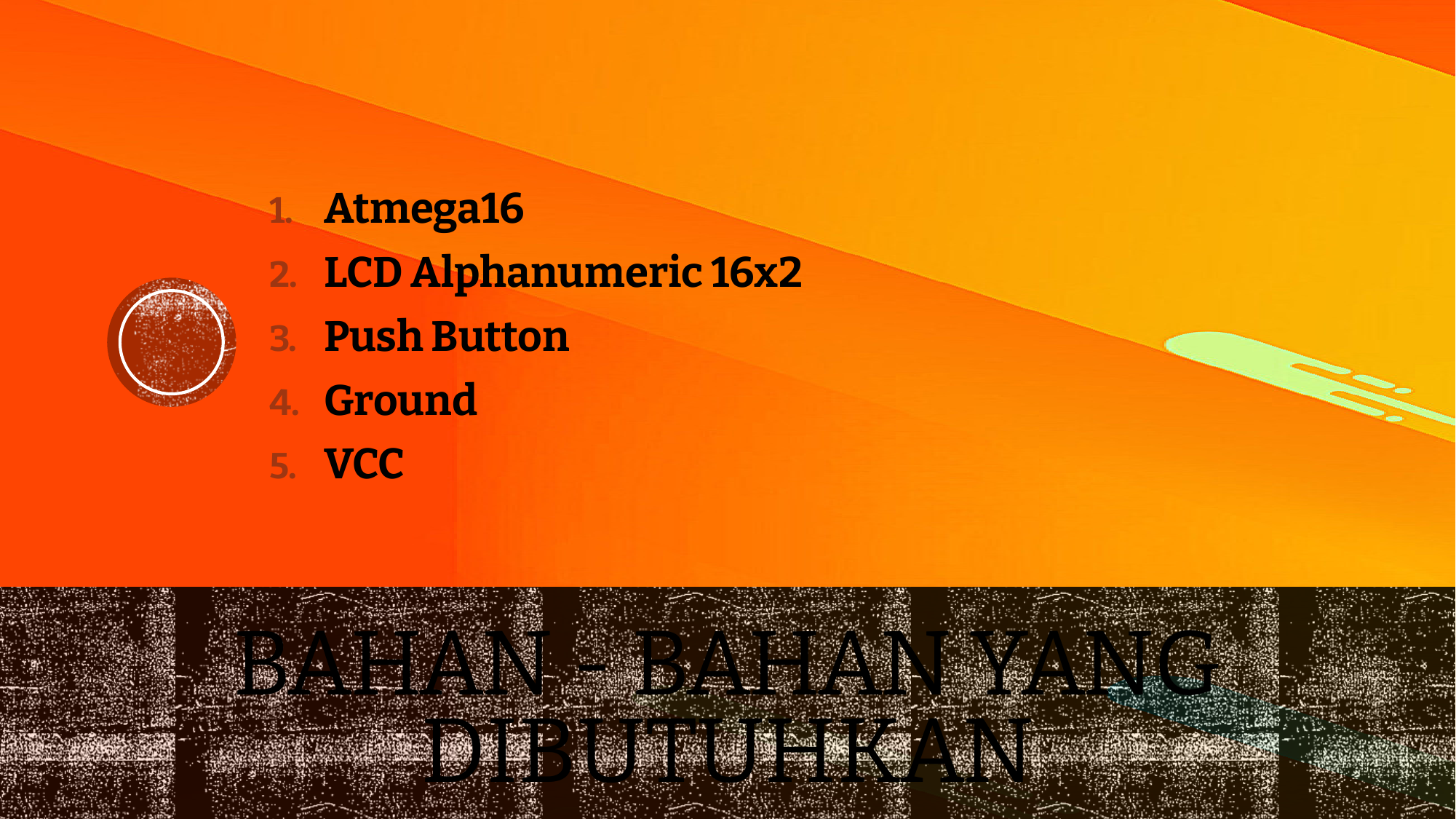

Atmega16
LCD Alphanumeric 16x2
Push Button
Ground
VCC
# Bahan - bahan yang dibutuhkan